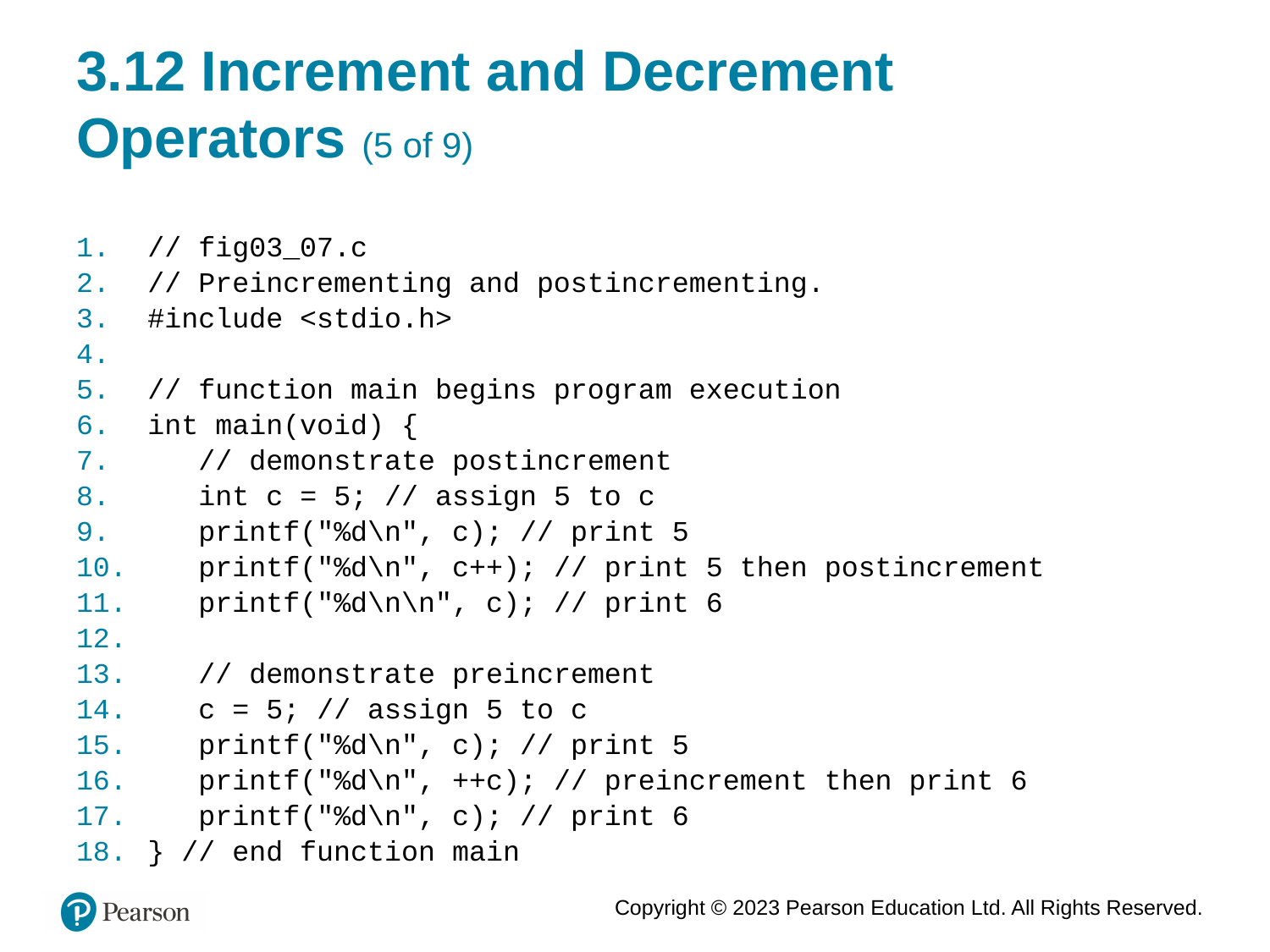

# 3.12 Increment and Decrement Operators (5 of 9)
// fig03_07.c
// Preincrementing and postincrementing.
#include <stdio.h>

// function main begins program execution
int main(void) {
   // demonstrate postincrement
   int c = 5; // assign 5 to c
   printf("%d\n", c); // print 5
   printf("%d\n", c++); // print 5 then postincrement
   printf("%d\n\n", c); // print 6

   // demonstrate preincrement
   c = 5; // assign 5 to c
   printf("%d\n", c); // print 5
   printf("%d\n", ++c); // preincrement then print 6
   printf("%d\n", c); // print 6
} // end function main